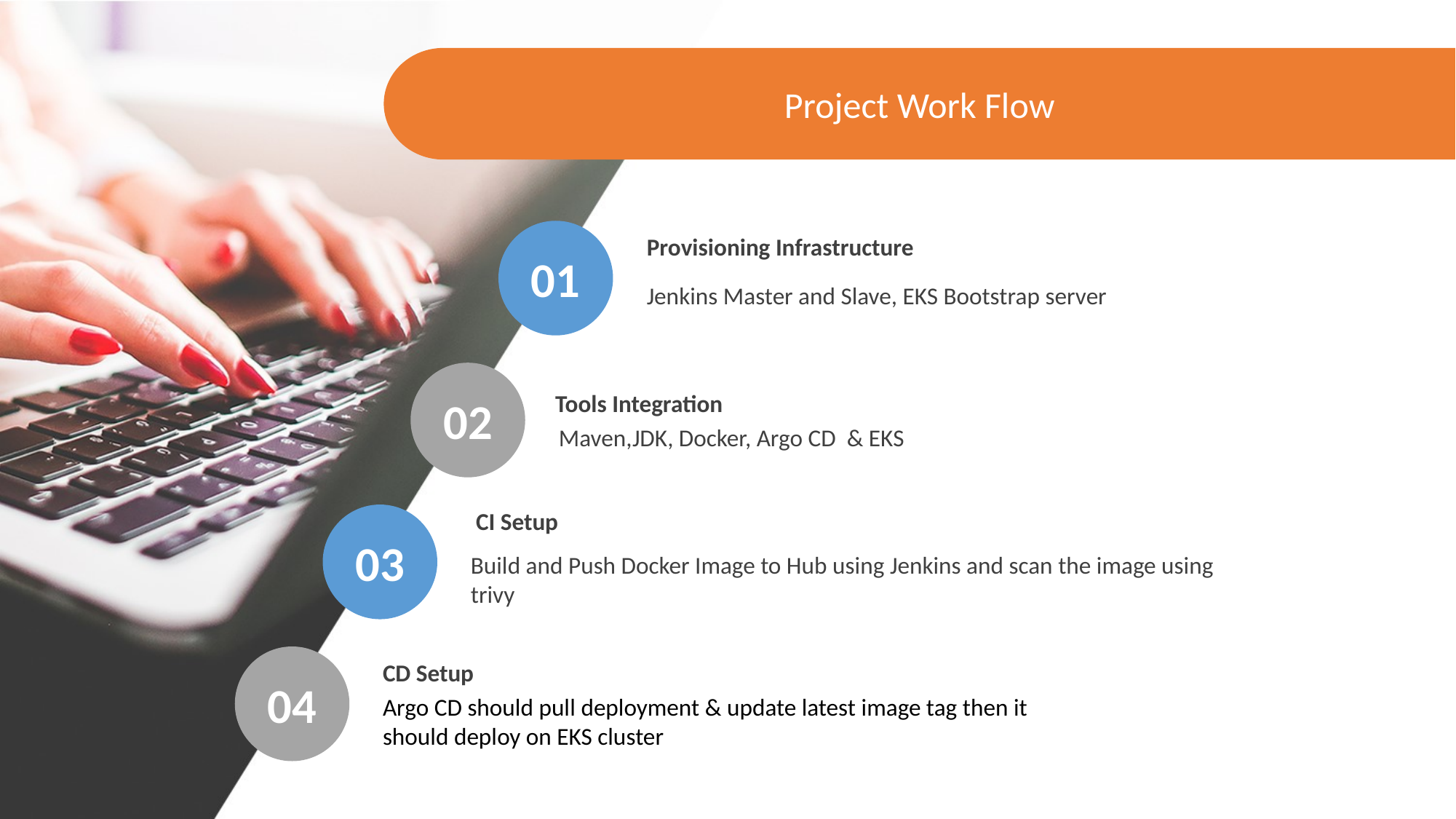

Project Work Flow

Provisioning Infrastructure
Jenkins Master and Slave, EKS Bootstrap server
01

Tools Integration
Maven,JDK, Docker, Argo CD  & EKS
02
CI Setup
Build and Push Docker Image to Hub using Jenkins and scan the image using trivy

03

CD Setup
Argo CD should pull deployment & update latest image tag then it should deploy on EKS cluster
04